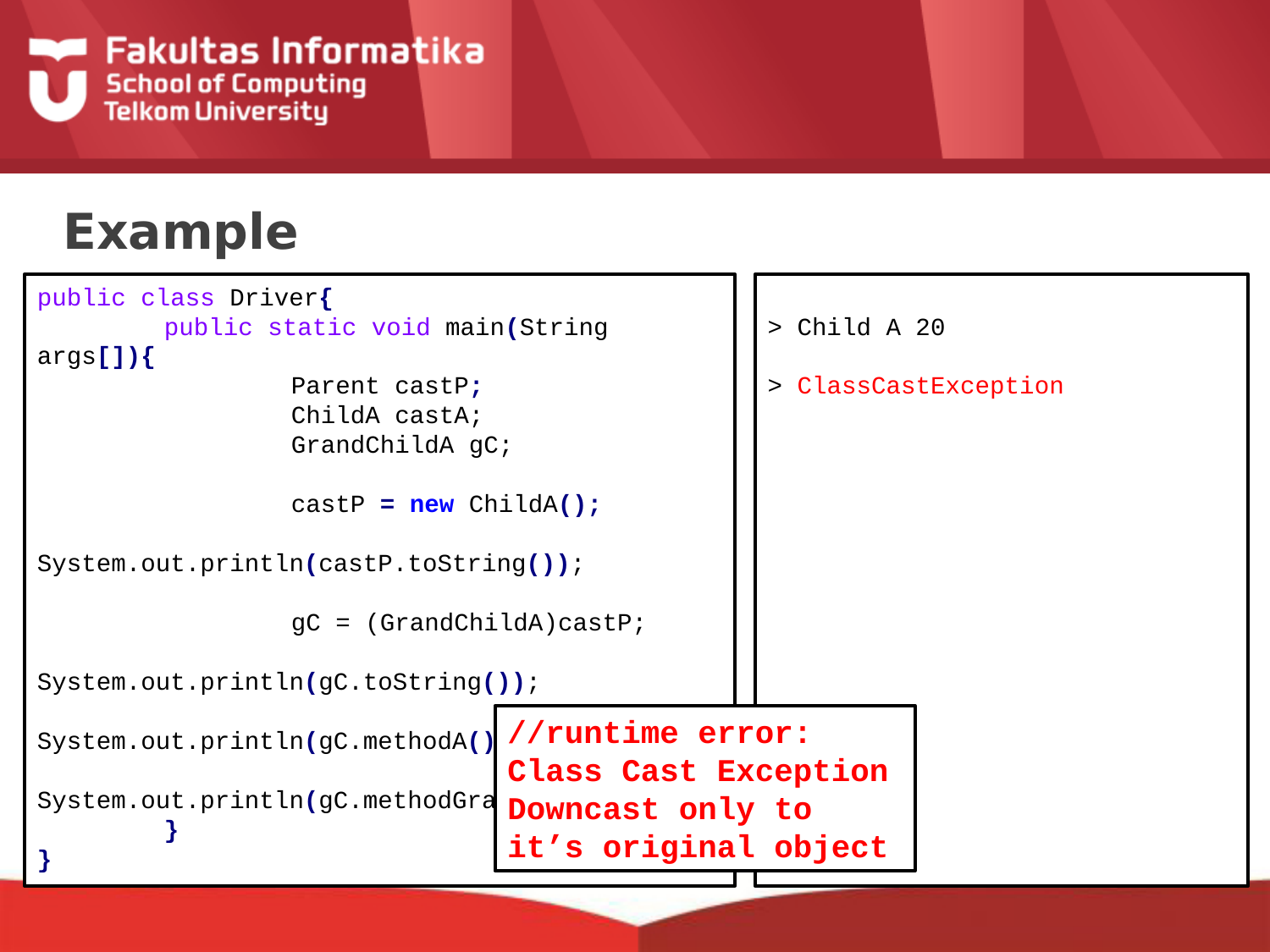

# Example
public class Driver{
	public static void main(String args[]){
		Parent castP;
		ChildA castA;
		GrandChildA gC;

		castP = new ChildA();
		System.out.println(castP.toString());

		gC = (GrandChildA)castP;
		System.out.println(gC.toString());
		System.out.println(gC.methodA());
		System.out.println(gC.methodGrand());
	}
}

> Child A 20

> ClassCastException

//runtime error:
Class Cast Exception
Downcast only to it’s original object